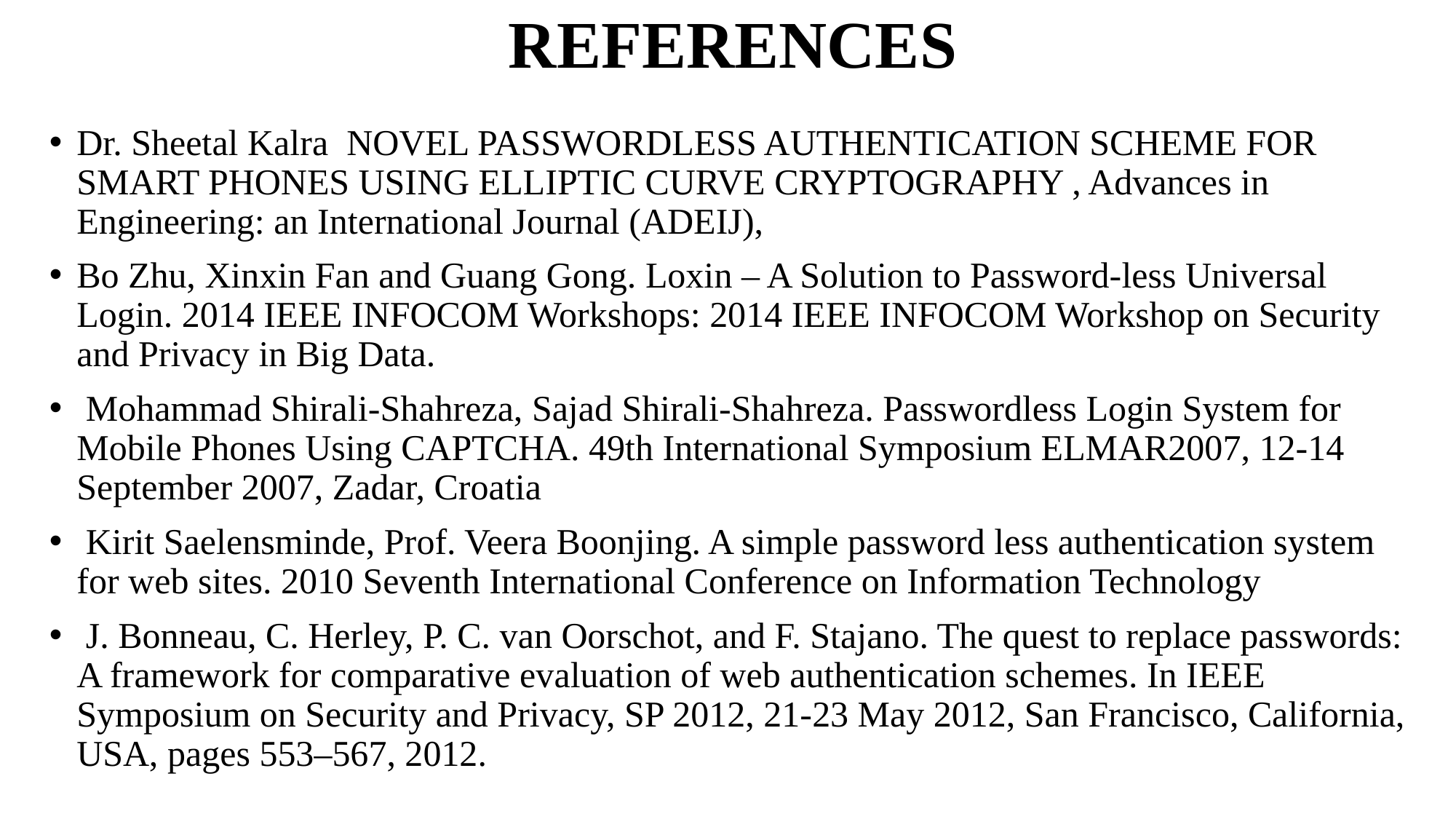

# REFERENCES

Dr. Sheetal Kalra  NOVEL PASSWORDLESS AUTHENTICATION SCHEME FOR SMART PHONES USING ELLIPTIC CURVE CRYPTOGRAPHY , Advances in Engineering: an International Journal (ADEIJ),
Bo Zhu, Xinxin Fan and Guang Gong. Loxin – A Solution to Password-less Universal Login. 2014 IEEE INFOCOM Workshops: 2014 IEEE INFOCOM Workshop on Security and Privacy in Big Data.
 Mohammad Shirali-Shahreza, Sajad Shirali-Shahreza. Passwordless Login System for Mobile Phones Using CAPTCHA. 49th International Symposium ELMAR2007, 12-14 September 2007, Zadar, Croatia
 Kirit Saelensminde, Prof. Veera Boonjing. A simple password less authentication system for web sites. 2010 Seventh International Conference on Information Technology
 J. Bonneau, C. Herley, P. C. van Oorschot, and F. Stajano. The quest to replace passwords: A framework for comparative evaluation of web authentication schemes. In IEEE Symposium on Security and Privacy, SP 2012, 21-23 May 2012, San Francisco, California, USA, pages 553–567, 2012.